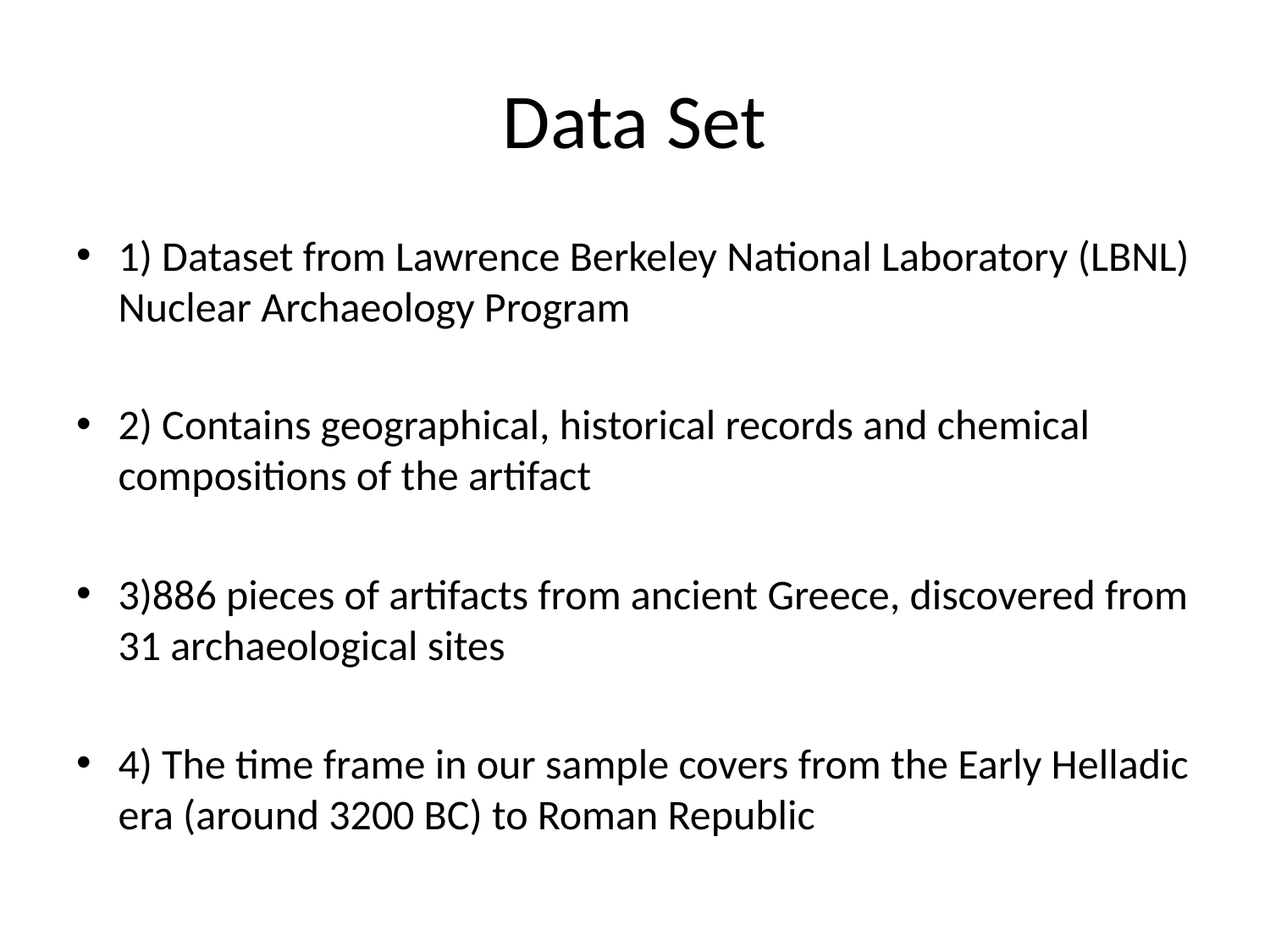

# Data Set
1) Dataset from Lawrence Berkeley National Laboratory (LBNL) Nuclear Archaeology Program

2) Contains geographical, historical records and chemical compositions of the artifact

3)886 pieces of artifacts from ancient Greece, discovered from 31 archaeological sites

4) The time frame in our sample covers from the Early Helladic era (around 3200 BC) to Roman Republic